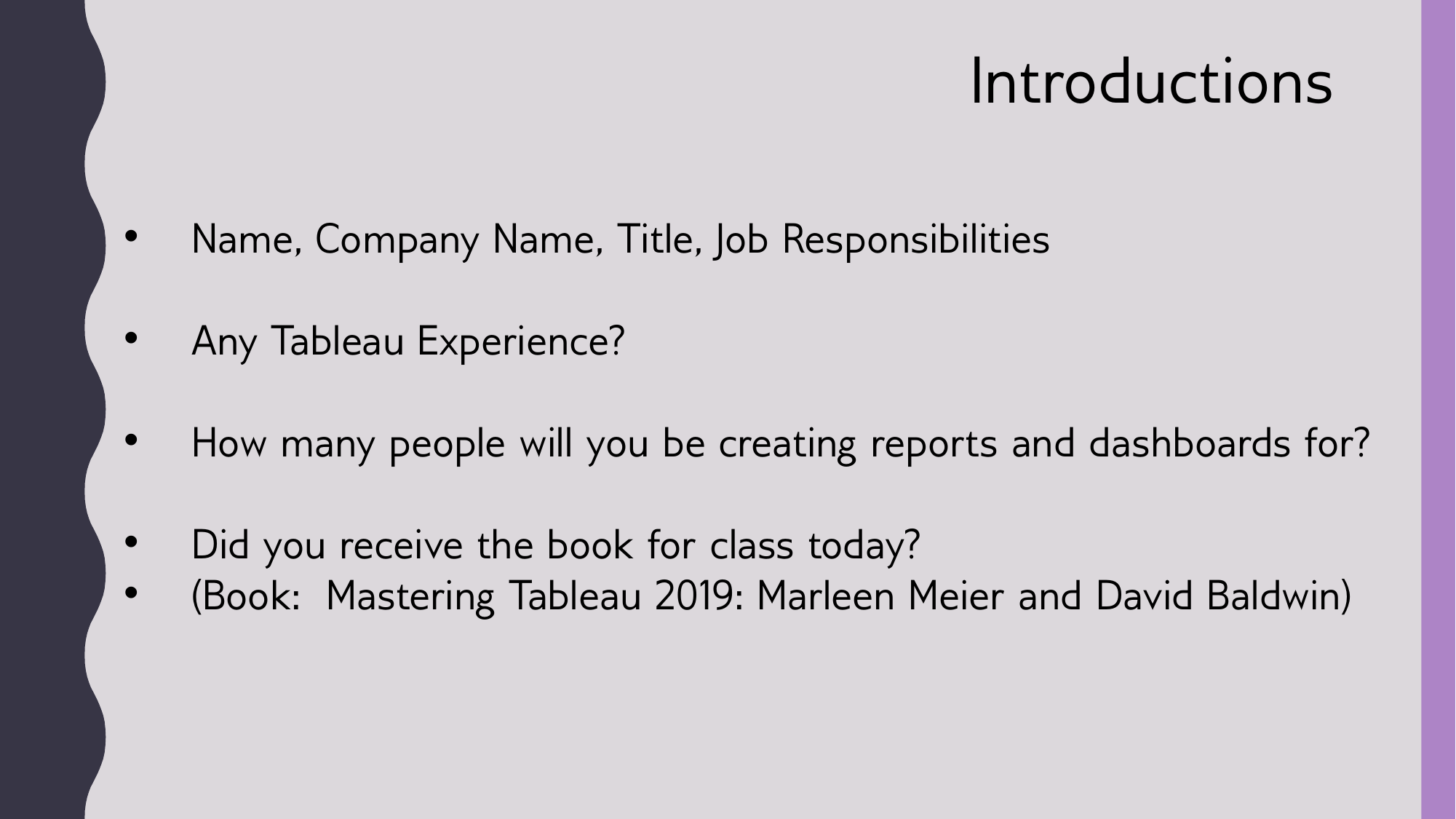

Introductions
Name, Company Name, Title, Job Responsibilities

Any Tableau Experience?

How many people will you be creating reports and dashboards for?

Did you receive the book for class today?
(Book:  Mastering Tableau 2019: Marleen Meier and David Baldwin)